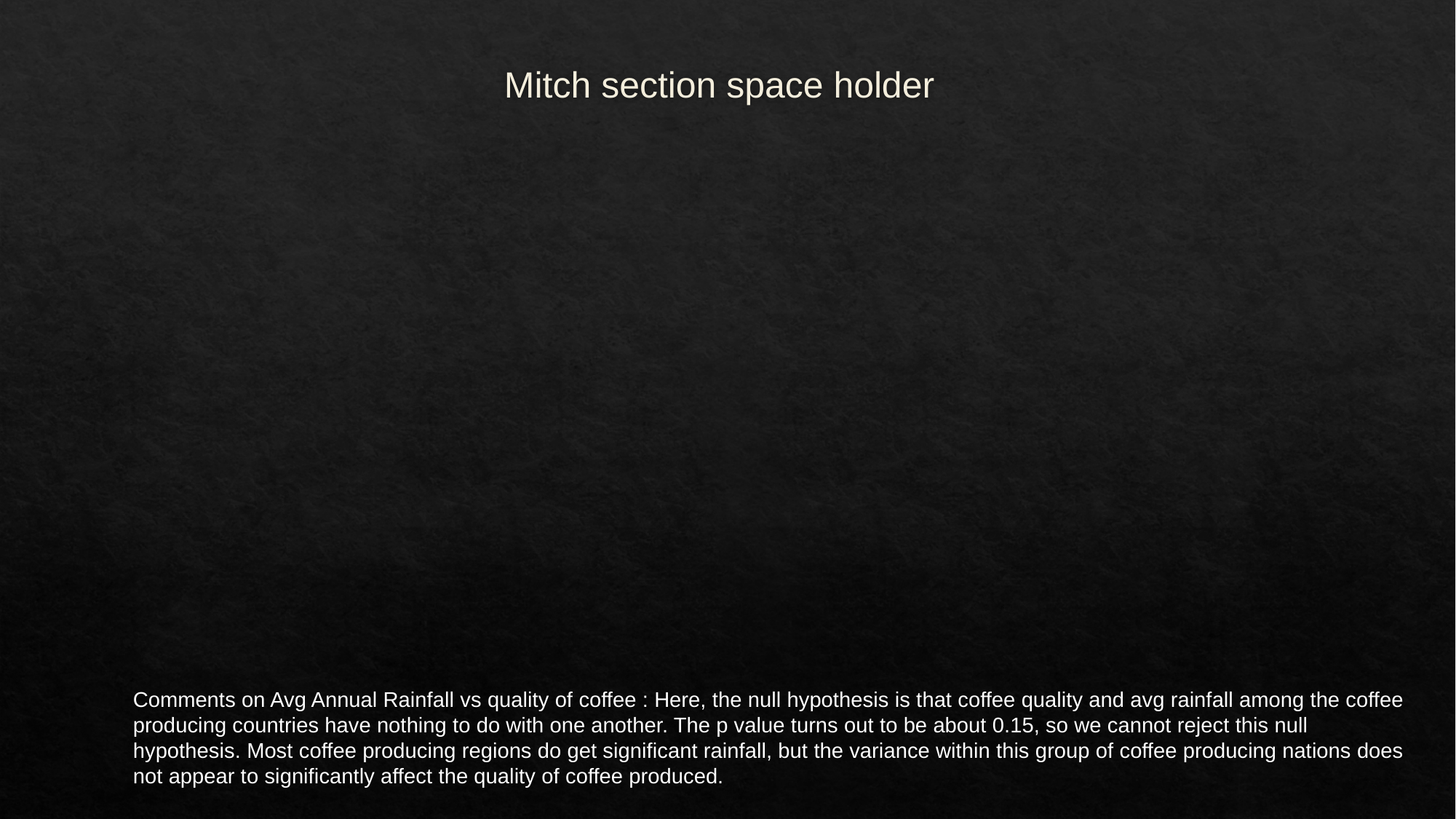

# Mitch section space holder
Comments on Avg Annual Rainfall vs quality of coffee : Here, the null hypothesis is that coffee quality and avg rainfall among the coffee producing countries have nothing to do with one another. The p value turns out to be about 0.15, so we cannot reject this null hypothesis. Most coffee producing regions do get significant rainfall, but the variance within this group of coffee producing nations does not appear to significantly affect the quality of coffee produced.